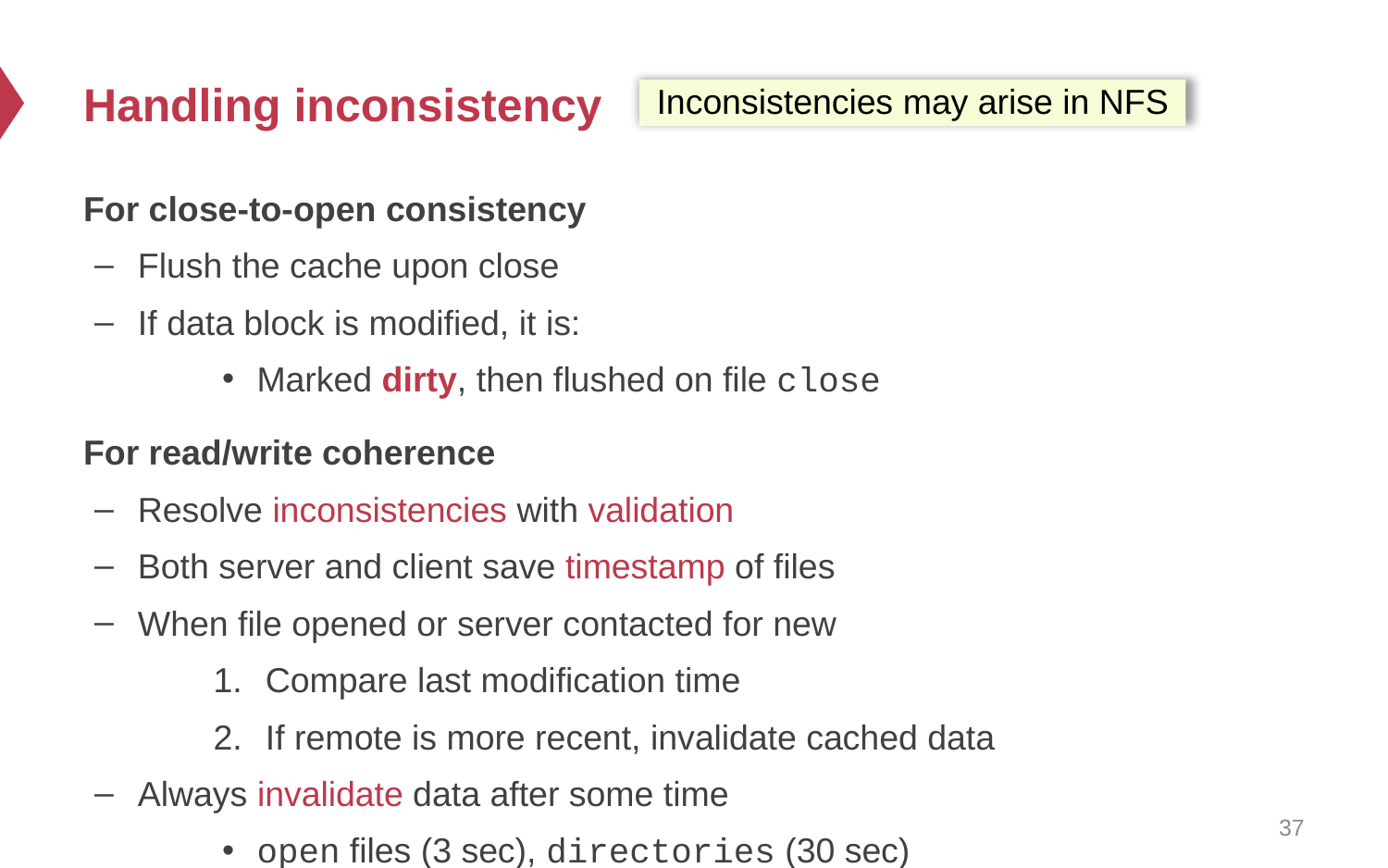

# Handling inconsistency
Inconsistencies may arise in NFS
For close-to-open consistency
Flush the cache upon close
If data block is modified, it is:
Marked dirty, then flushed on file close
For read/write coherence
Resolve inconsistencies with validation
Both server and client save timestamp of files
When file opened or server contacted for new
Compare last modification time
If remote is more recent, invalidate cached data
Always invalidate data after some time
open files (3 sec), directories (30 sec)

37